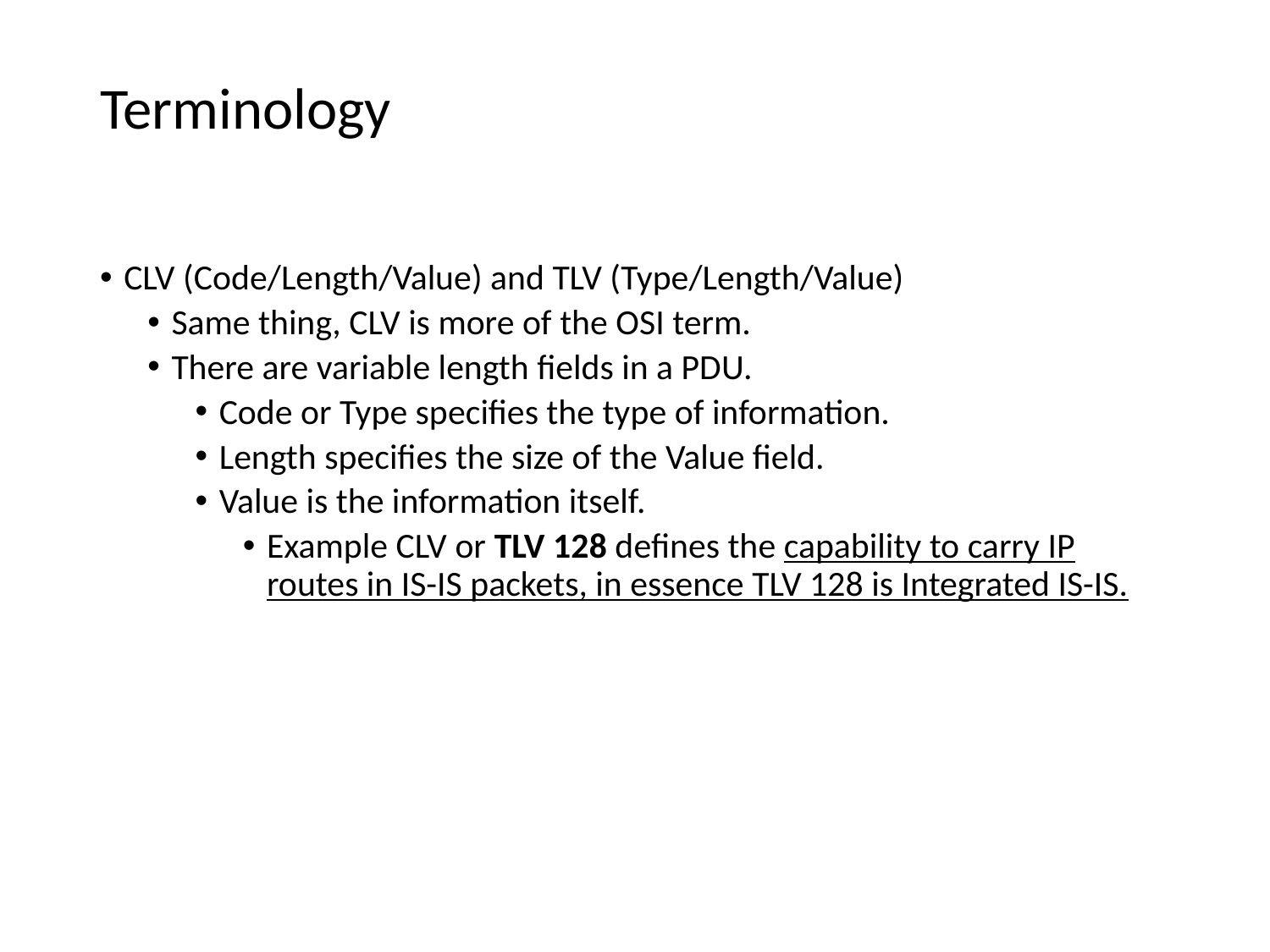

# Terminology
CLV (Code/Length/Value) and TLV (Type/Length/Value)
Same thing, CLV is more of the OSI term.
There are variable length fields in a PDU.
Code or Type specifies the type of information.
Length specifies the size of the Value field.
Value is the information itself.
Example CLV or TLV 128 defines the capability to carry IP routes in IS-IS packets, in essence TLV 128 is Integrated IS-IS.